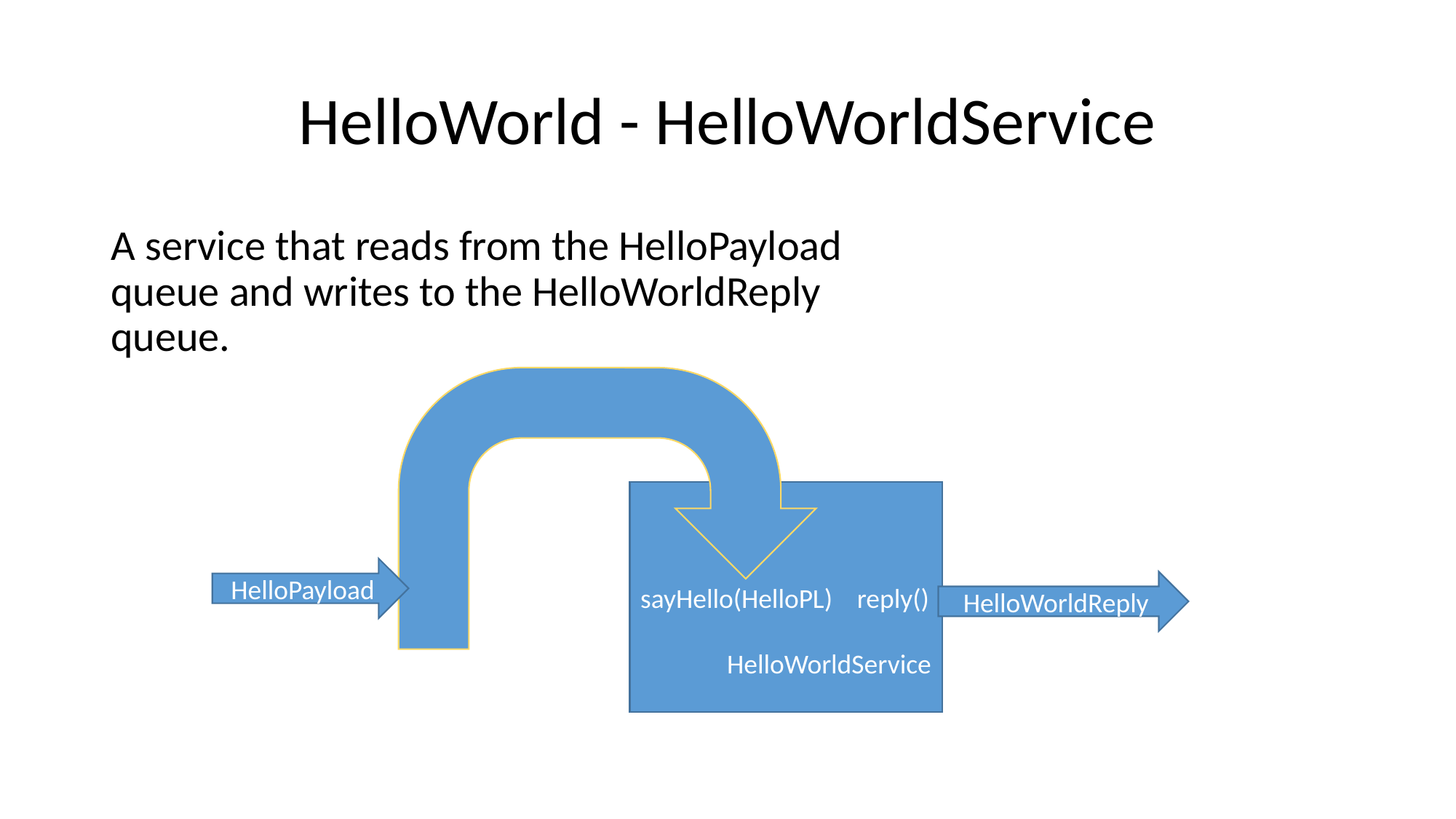

# HelloWorld - HelloWorldService
A service that reads from the HelloPayload queue and writes to the HelloWorldReply queue.

sayHello(HelloPL)    reply()

HelloWorldService
HelloPayload
HelloWorldReply